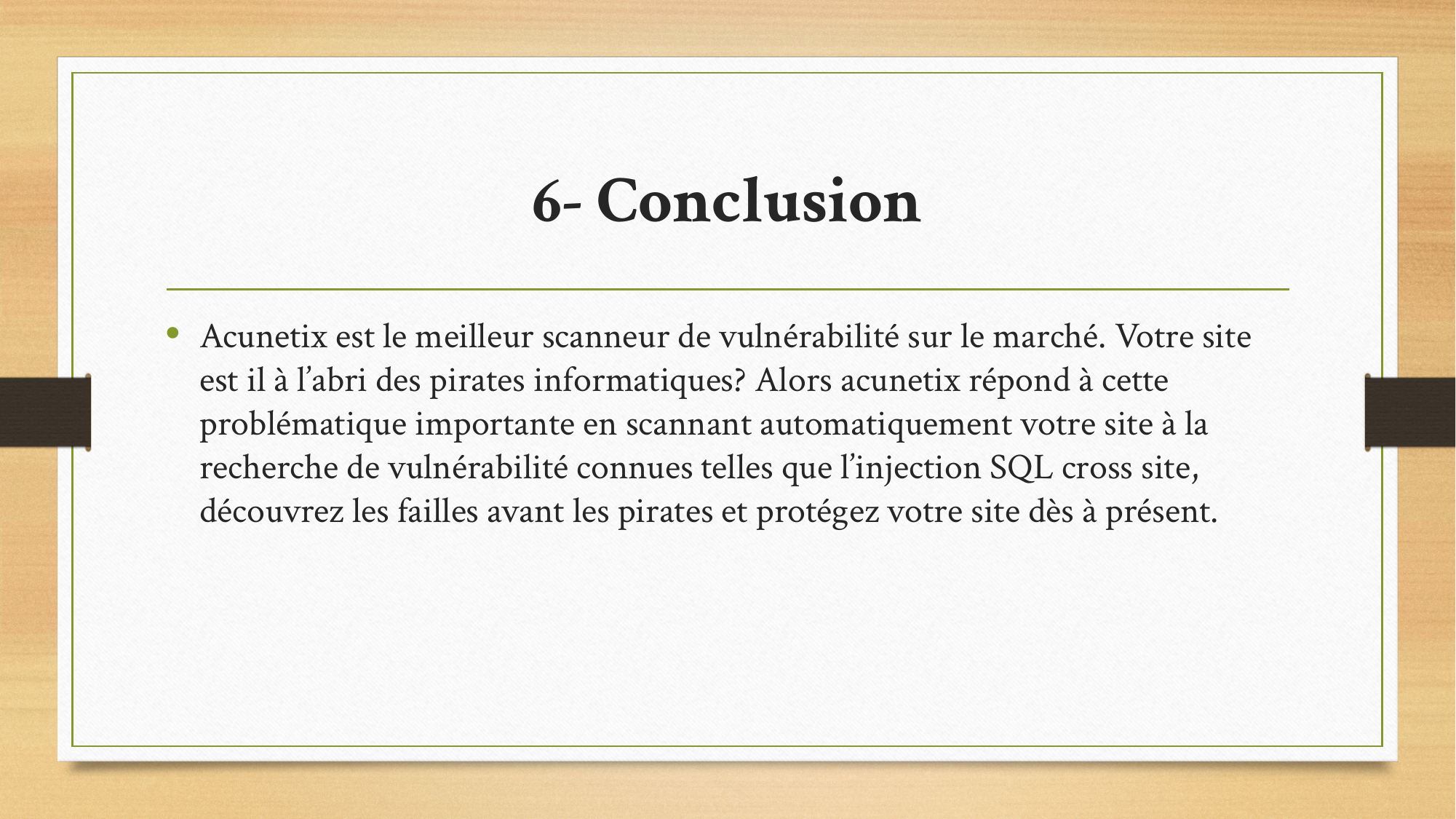

# 6- Conclusion
Acunetix est le meilleur scanneur de vulnérabilité sur le marché. Votre site est il à l’abri des pirates informatiques? Alors acunetix répond à cette problématique importante en scannant automatiquement votre site à la recherche de vulnérabilité connues telles que l’injection SQL cross site, découvrez les failles avant les pirates et protégez votre site dès à présent.